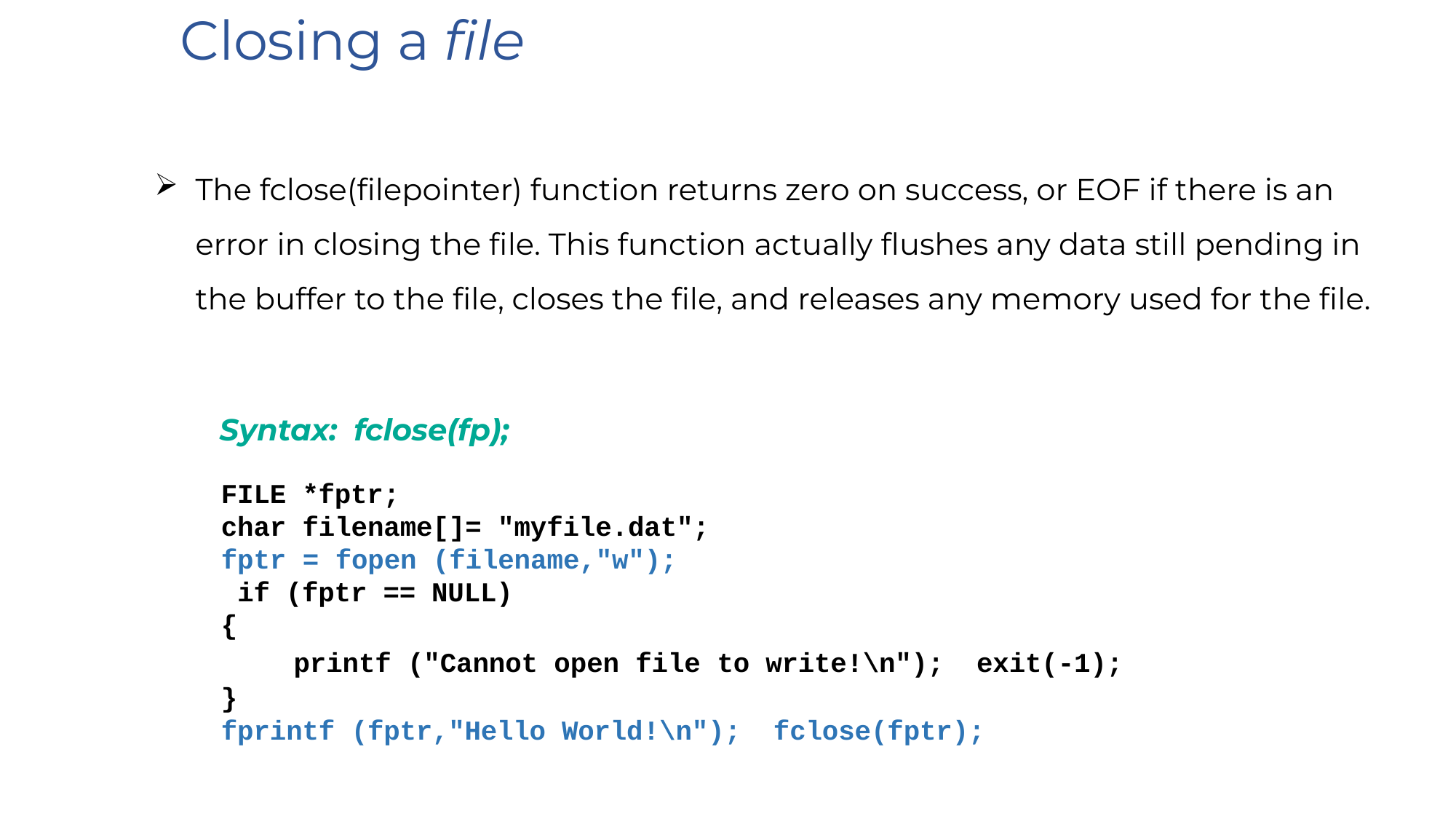

Closing a file
The fclose(filepointer) function returns zero on success, or EOF if there is an error in closing the file. This function actually flushes any data still pending in the buffer to the file, closes the file, and releases any memory used for the file.
Syntax:  fclose(fp);
FILE *fptr;
char filename[]= "myfile.dat";
fptr = fopen (filename,"w");
 if (fptr == NULL)
{
printf ("Cannot open file to write!\n");  exit(-1);
}
fprintf (fptr,"Hello World!\n");  fclose(fptr);